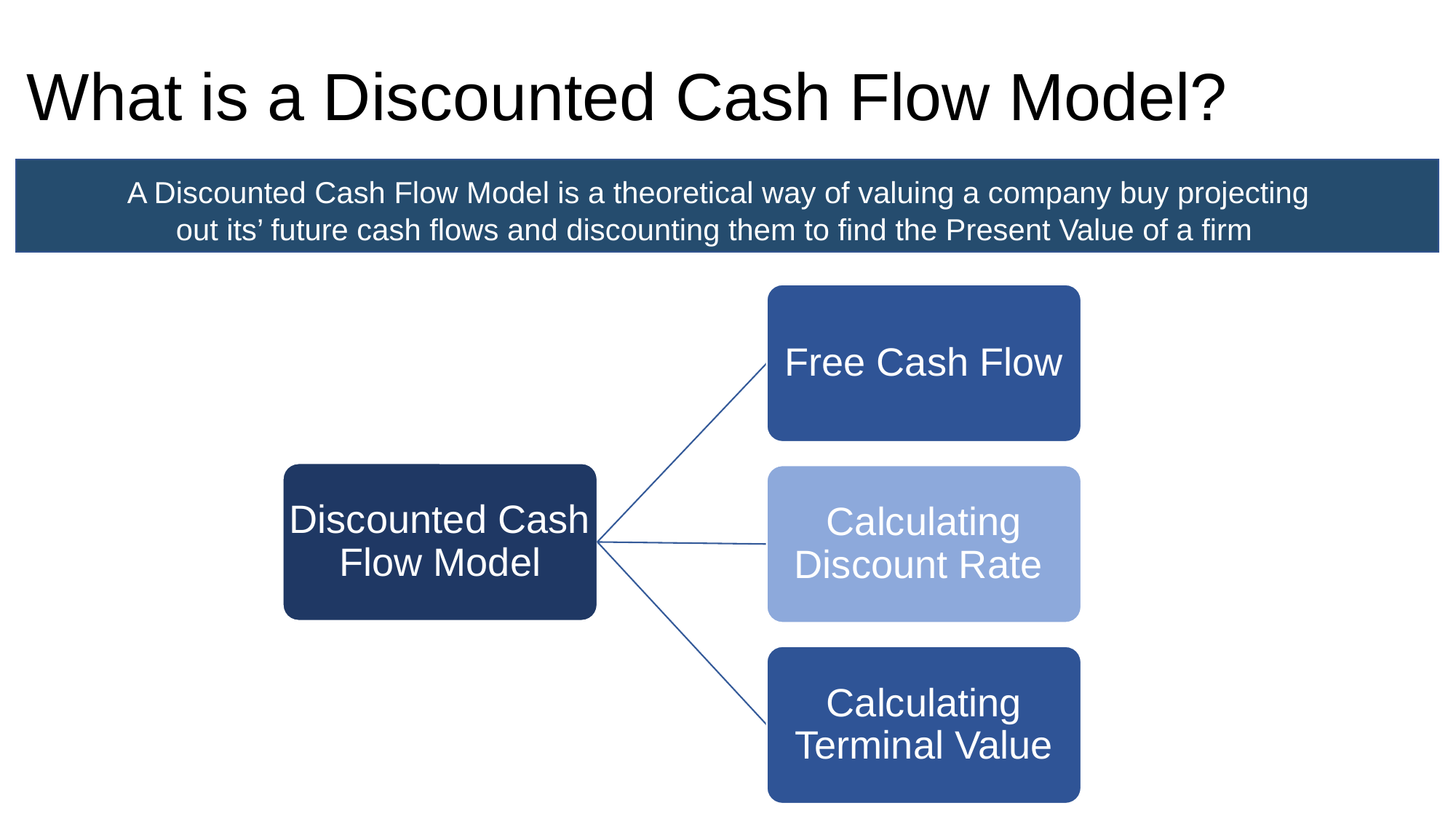

# What is a Discounted Cash Flow Model?
A Discounted Cash Flow Model is a theoretical way of valuing a company buy projecting out its’ future cash flows and discounting them to find the Present Value of a firm

Free Cash Flow

Discounted Cash Flow Model
Calculating Discount Rate

Calculating Terminal Value